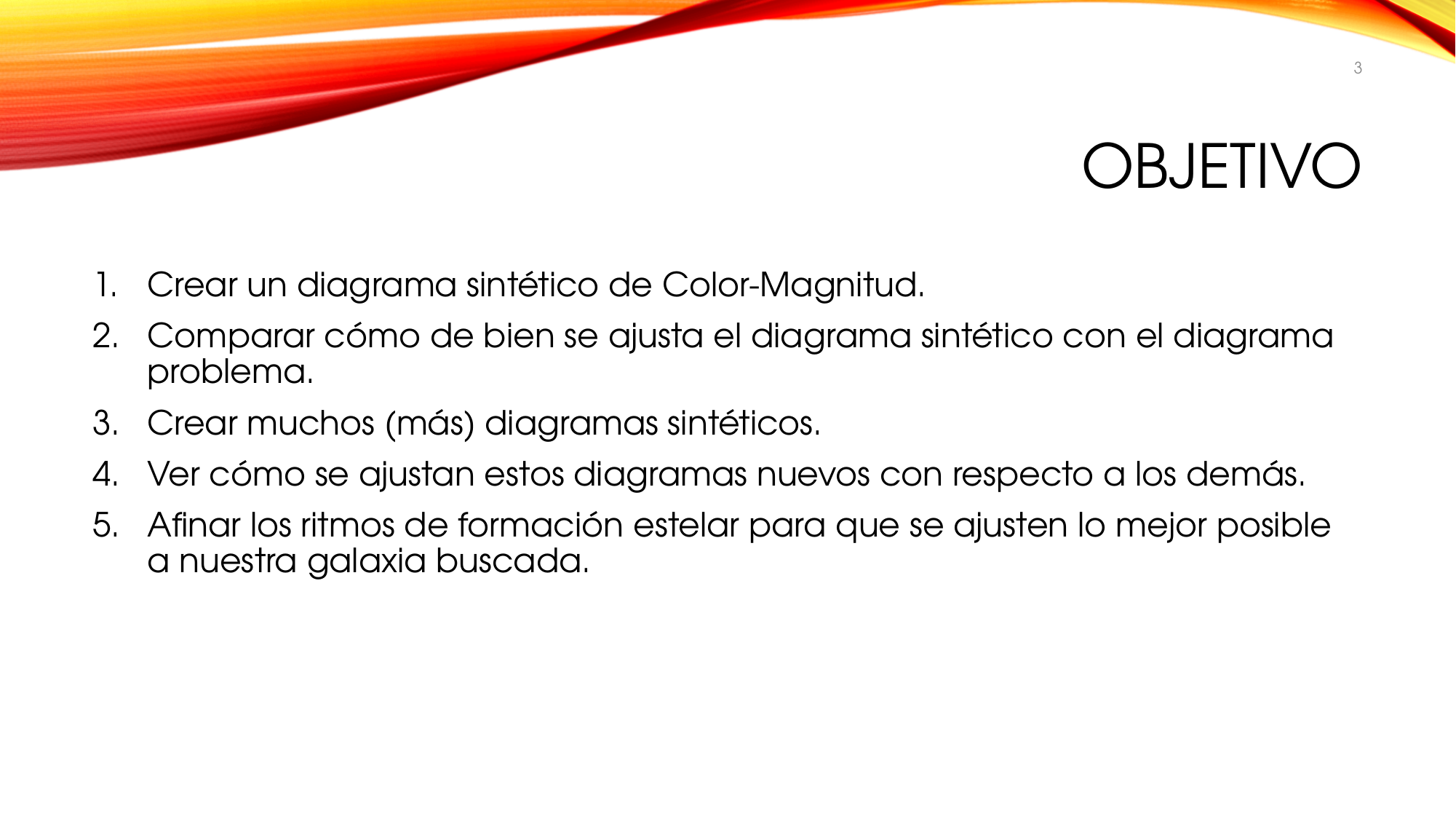

3
# Objetivo
Crear un diagrama sintético de Color-Magnitud.
Comparar cómo de bien se ajusta el diagrama sintético con el diagrama problema.
Crear muchos (más) diagramas sintéticos.
Ver cómo se ajustan estos diagramas nuevos con respecto a los demás.
Afinar los ritmos de formación estelar para que se ajusten lo mejor posible a nuestra galaxia buscada.